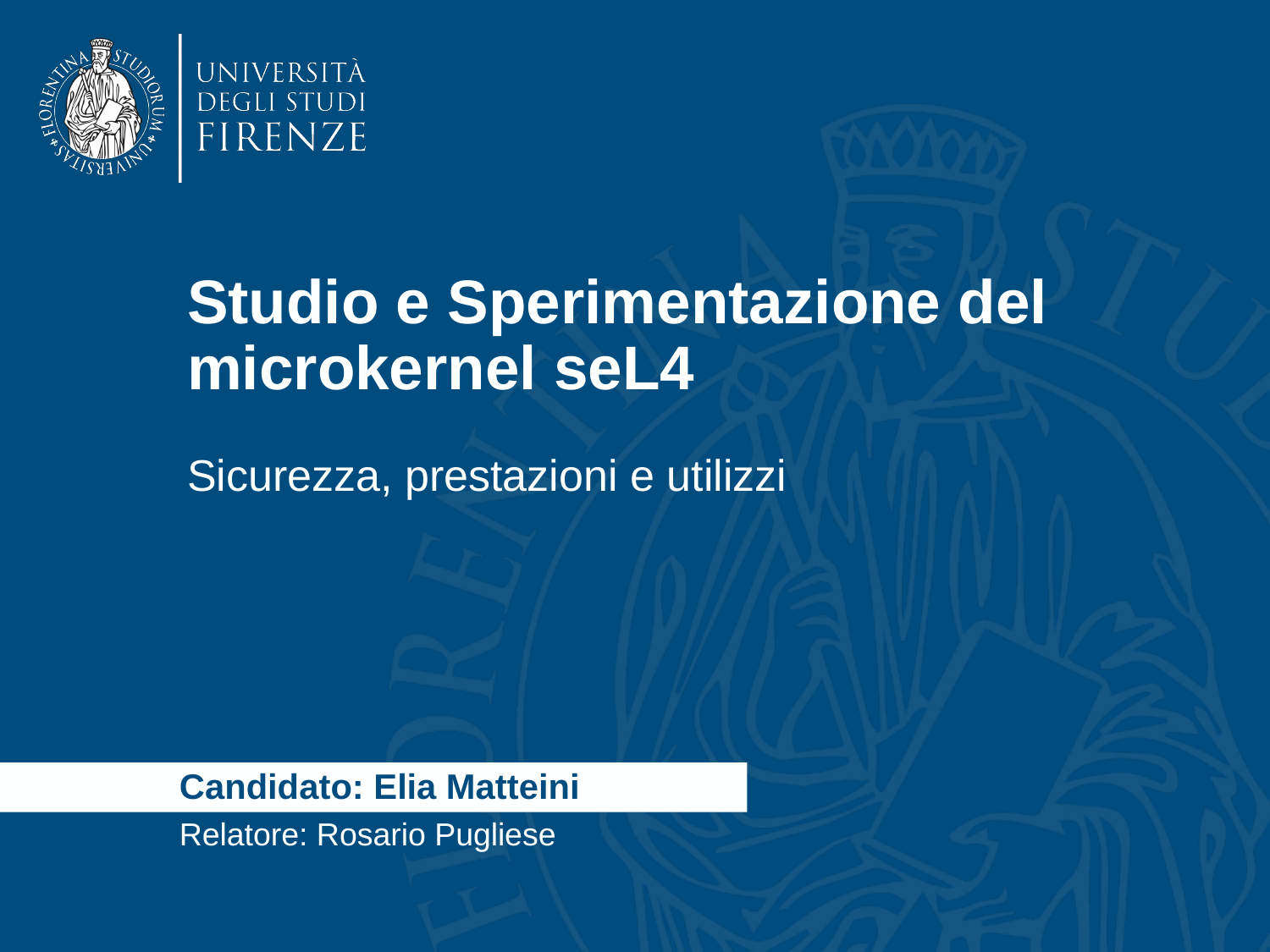

# Studio e Sperimentazione del microkernel seL4
Sicurezza, prestazioni e utilizzi
Candidato: Elia Matteini
Relatore: Rosario Pugliese